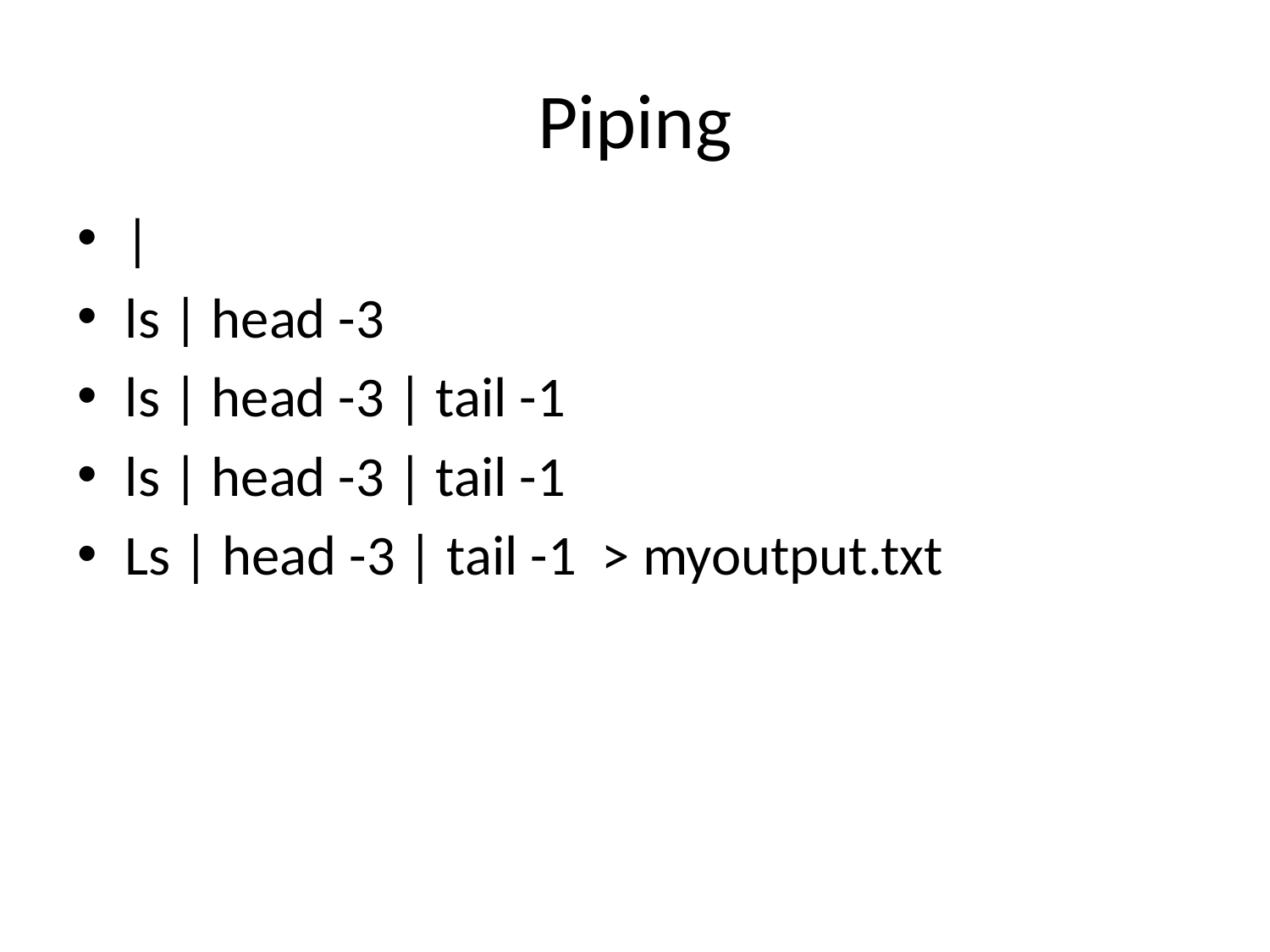

# Piping
|
ls | head -3
ls | head -3 | tail -1
ls | head -3 | tail -1
Ls | head -3 | tail -1  > myoutput.txt